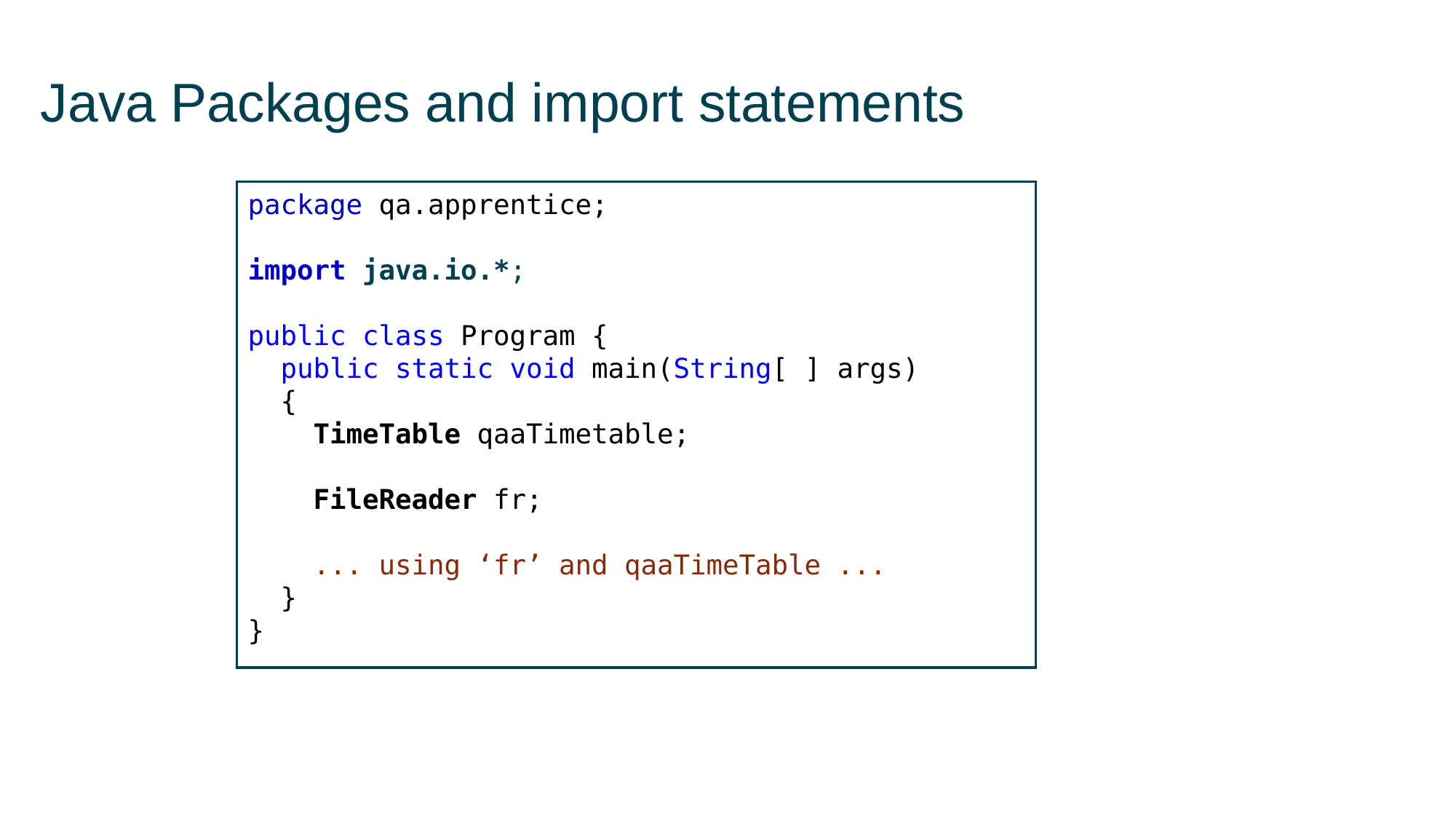

# Java Packages and import statements

package qa.apprentice;
import java.io.*;
public class Program {
  public static void main(String[ ] args)
  {
    TimeTable qaaTimetable;
    FileReader fr;
    ... using ‘fr’ and qaaTimeTable ...
  }
}